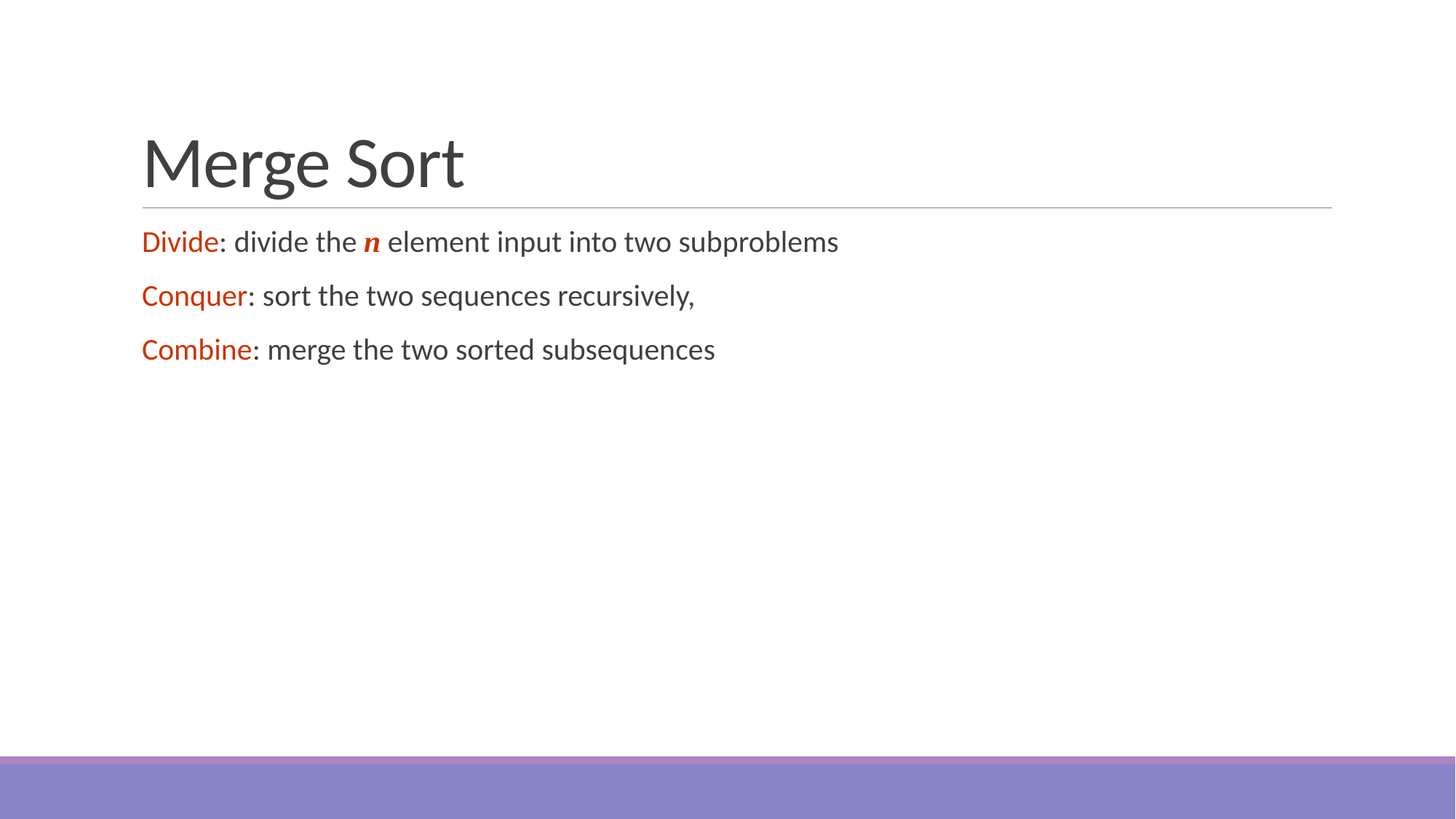

# Merge Sort
Divide: divide the n element input into two subproblems
Conquer: sort the two sequences recursively,
Combine: merge the two sorted subsequences